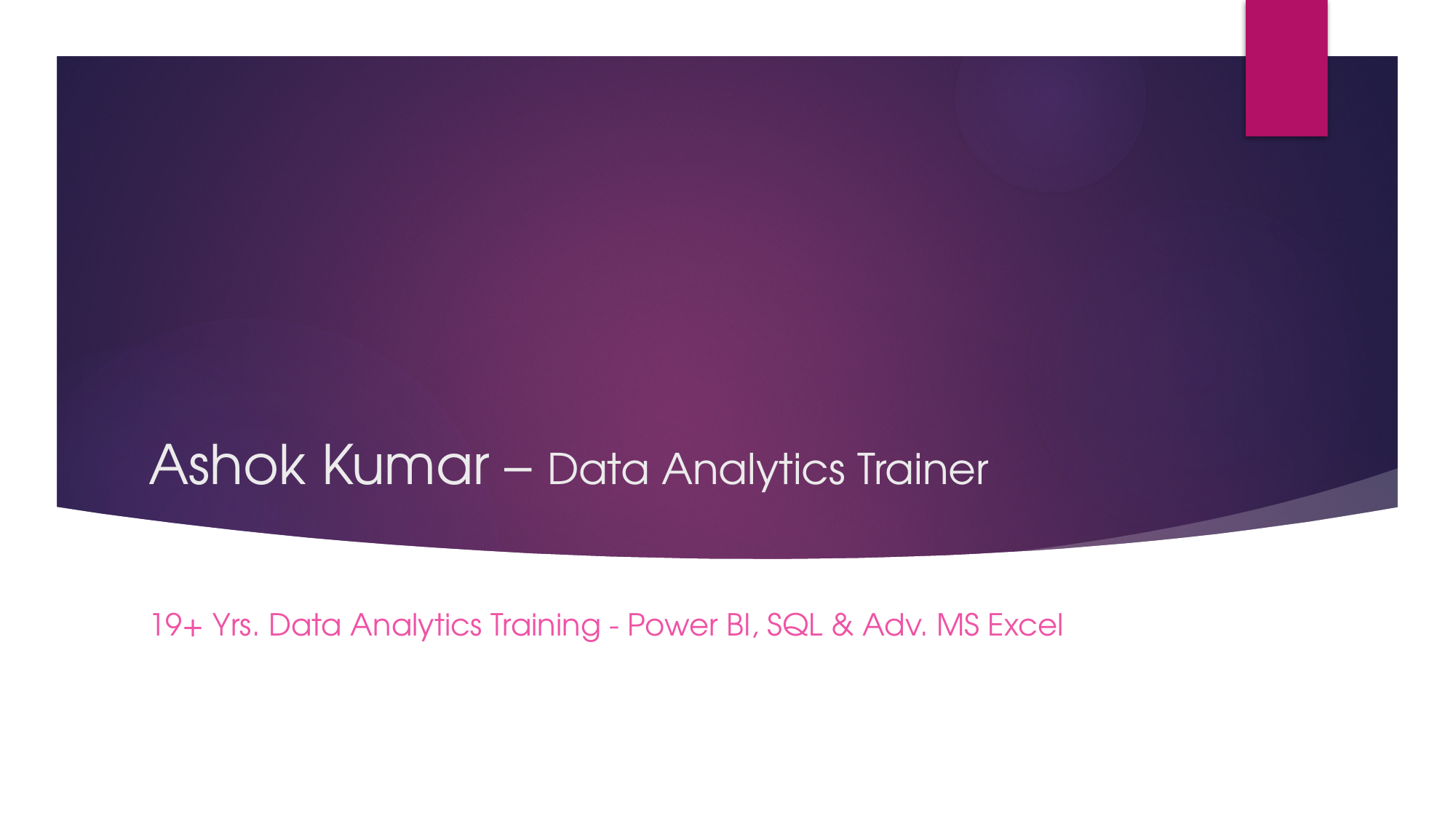

# Ashok Kumar – Data Analytics Trainer
19+ Yrs. Data Analytics Training - Power BI, SQL & Adv. MS Excel